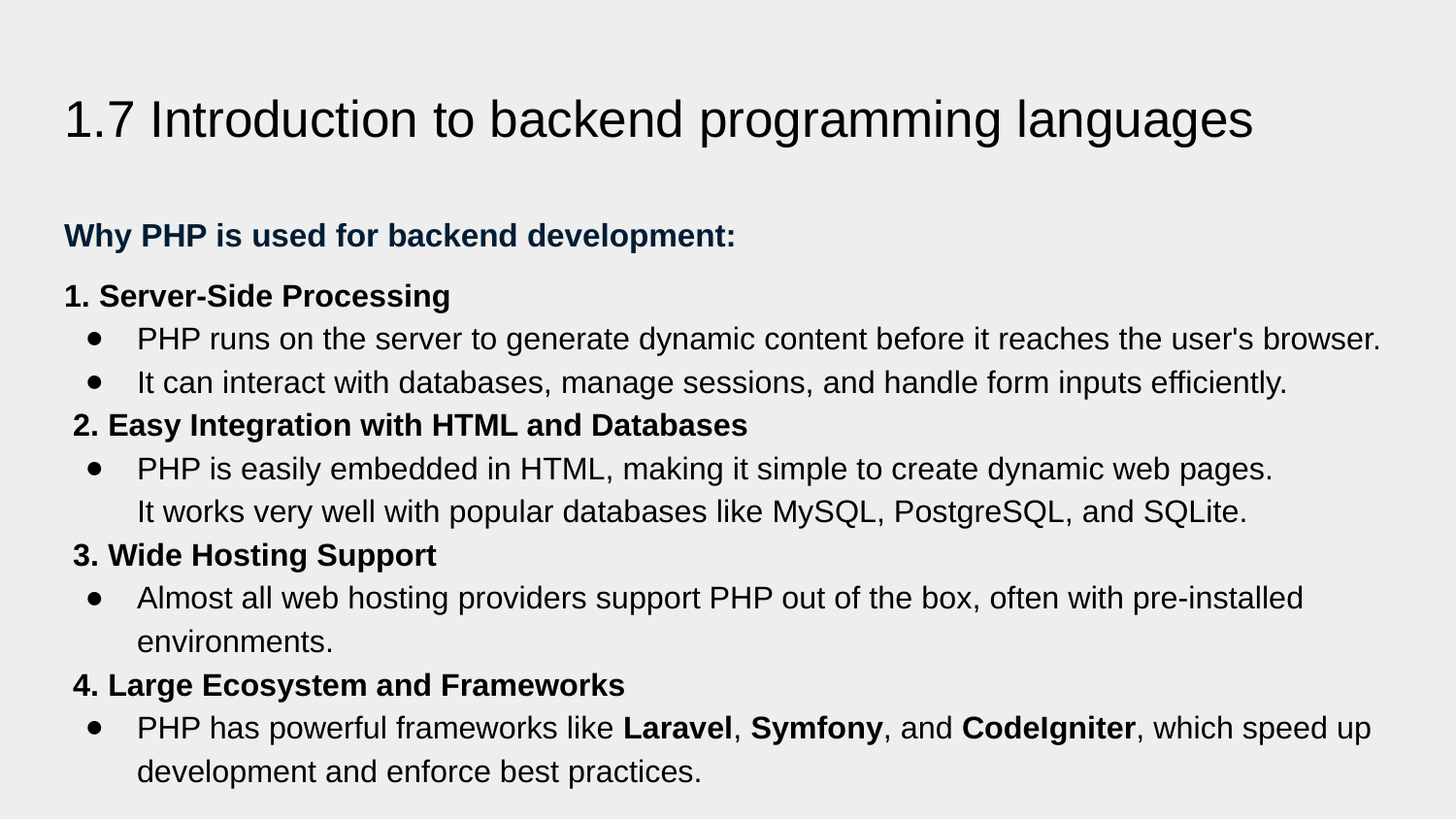

# 1.7 Introduction to backend programming languages
Why PHP is used for backend development:
1. Server-Side Processing
PHP runs on the server to generate dynamic content before it reaches the user's browser.
It can interact with databases, manage sessions, and handle form inputs efficiently.
 2. Easy Integration with HTML and Databases
PHP is easily embedded in HTML, making it simple to create dynamic web pages.
It works very well with popular databases like MySQL, PostgreSQL, and SQLite.
 3. Wide Hosting Support
Almost all web hosting providers support PHP out of the box, often with pre-installed environments.
 4. Large Ecosystem and Frameworks
PHP has powerful frameworks like Laravel, Symfony, and CodeIgniter, which speed up development and enforce best practices.